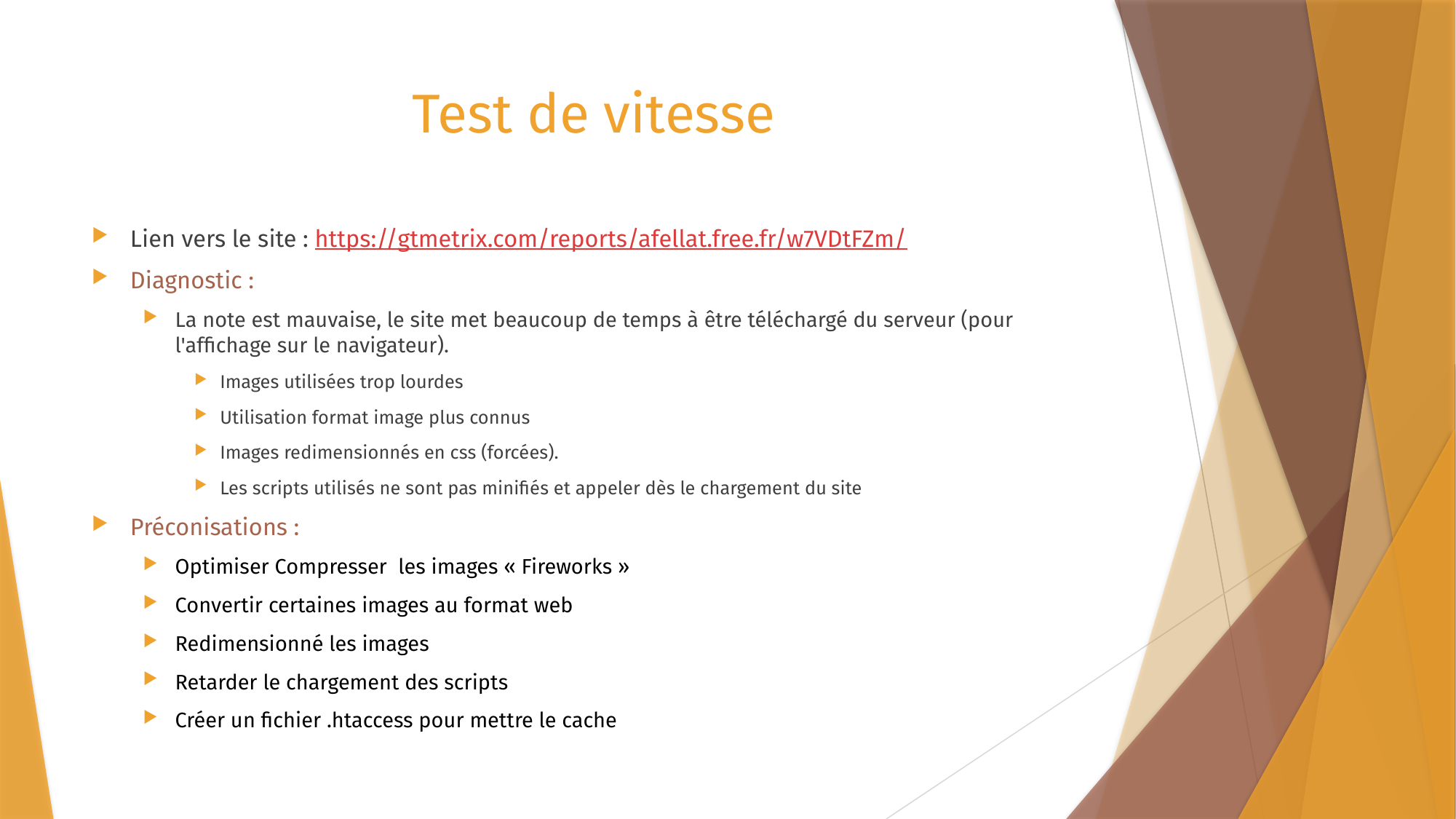

# Test de vitesse
Lien vers le site : https://gtmetrix.com/reports/afellat.free.fr/w7VDtFZm/
Diagnostic :
La note est mauvaise, le site met beaucoup de temps à être téléchargé du serveur (pour l'affichage sur le navigateur).
Images utilisées trop lourdes
Utilisation format image plus connus
Images redimensionnés en css (forcées).
Les scripts utilisés ne sont pas minifiés et appeler dès le chargement du site
Préconisations :
Optimiser Compresser  les images « Fireworks »
Convertir certaines images au format web
Redimensionné les images
Retarder le chargement des scripts
Créer un fichier .htaccess pour mettre le cache